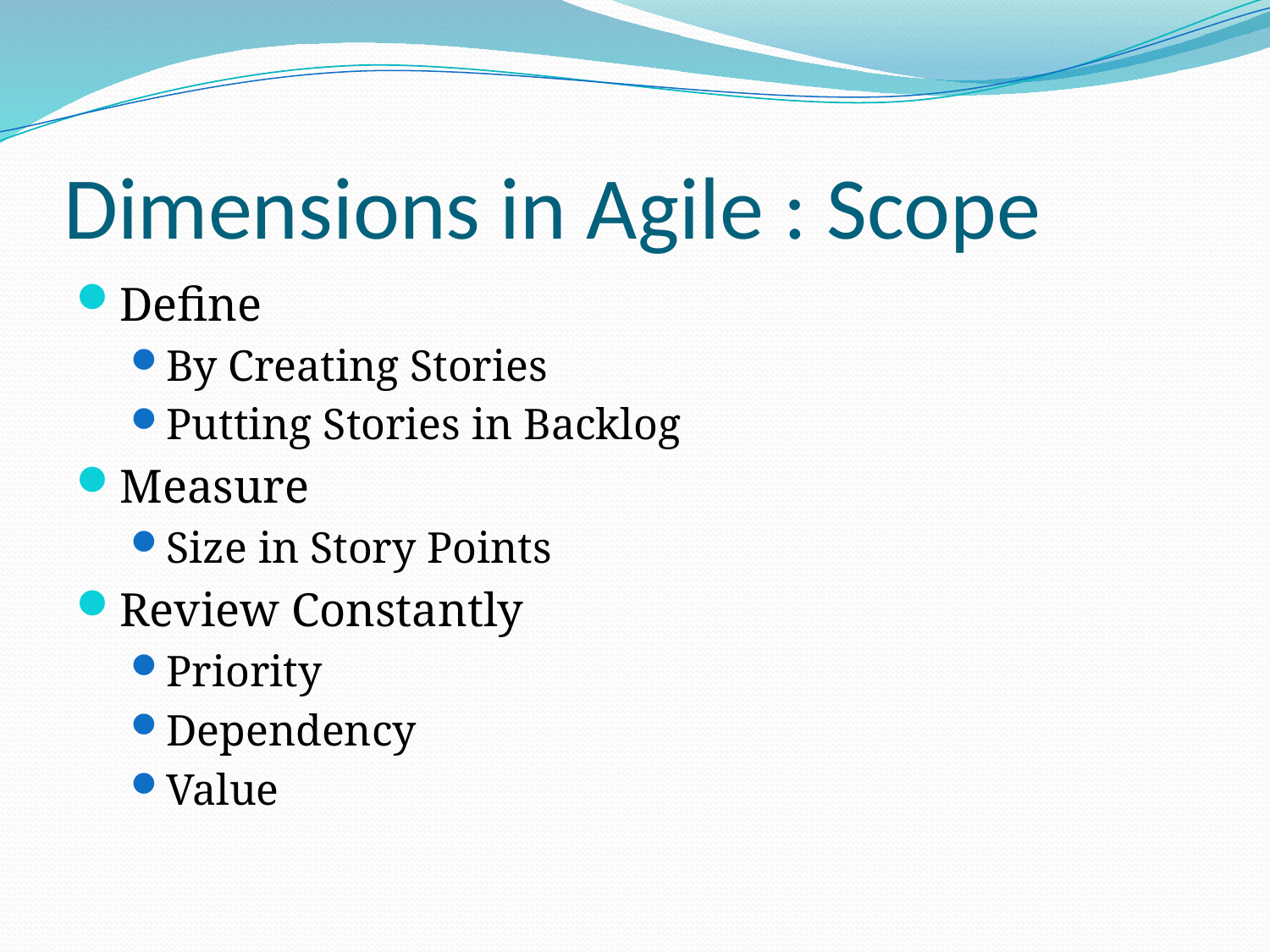

# Dimensions in Agile : Scope
Define
By Creating Stories
Putting Stories in Backlog
Measure
Size in Story Points
Review Constantly
Priority
Dependency
Value